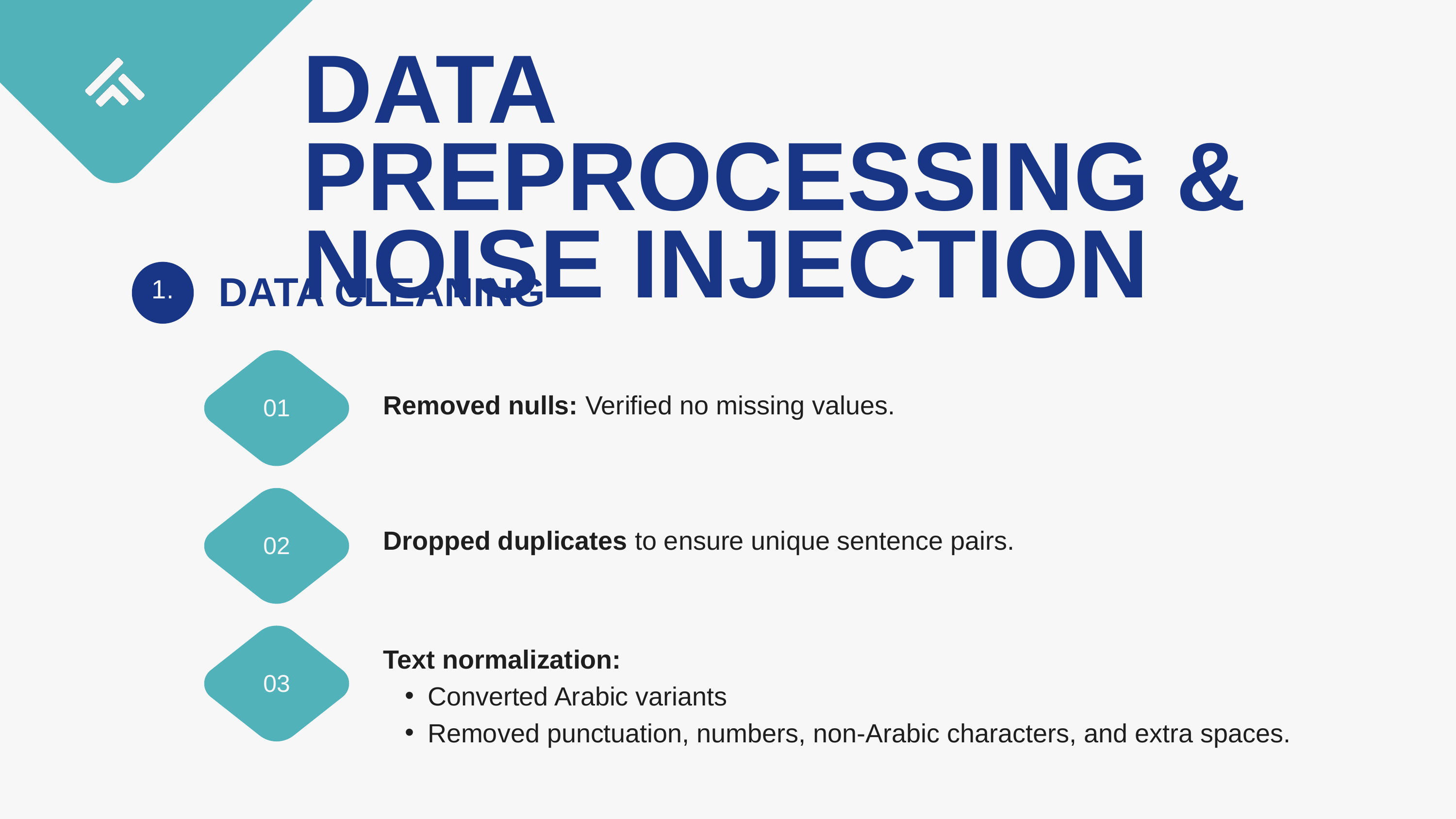

DATA PREPROCESSING & NOISE INJECTION

1.
DATA CLEANING

01
Removed nulls: Verified no missing values.

02
Dropped duplicates to ensure unique sentence pairs.

03
Text normalization:
Converted Arabic variants
Removed punctuation, numbers, non-Arabic characters, and extra spaces.